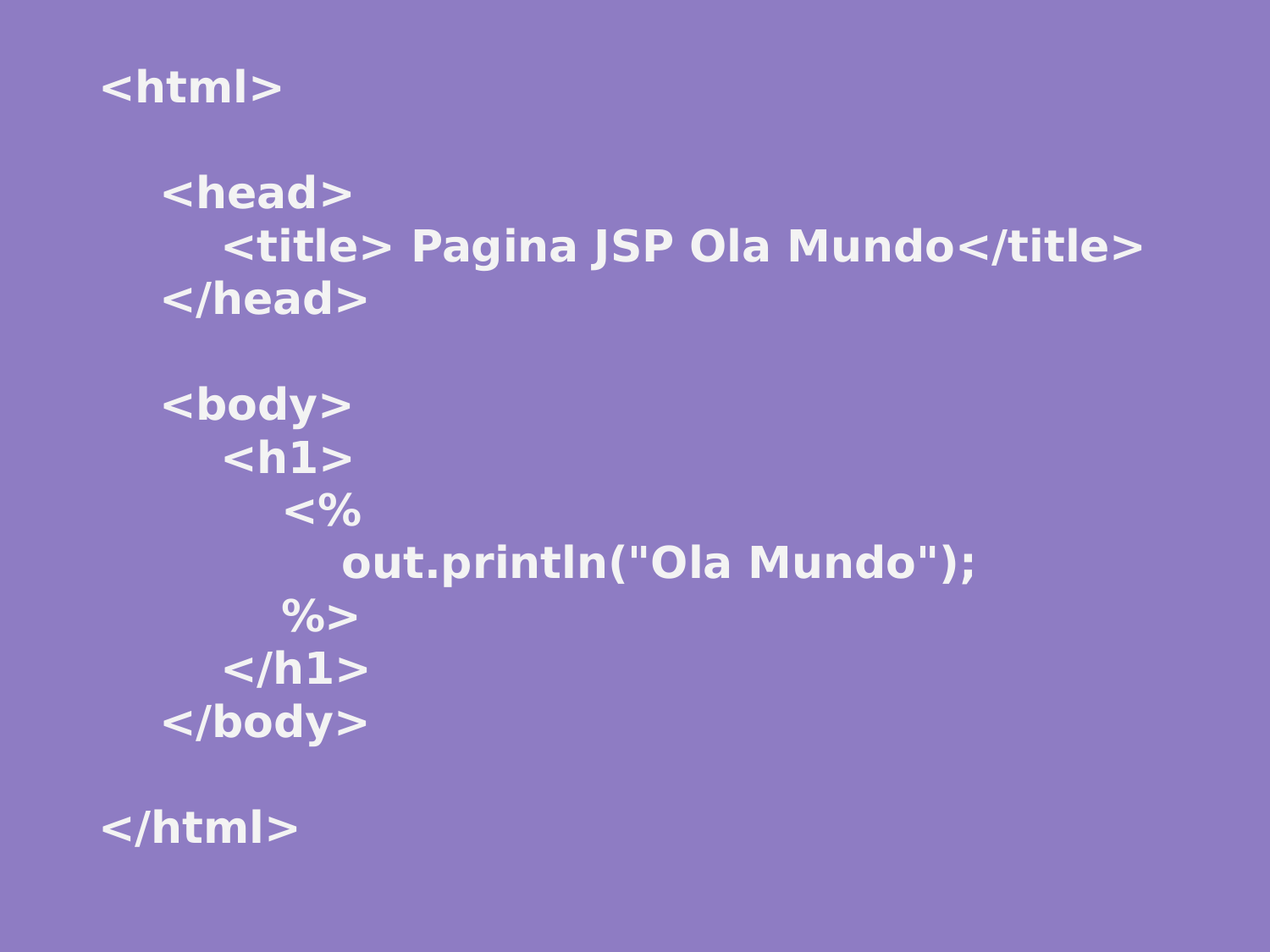

<html>

    <head>
        <title> Pagina JSP Ola Mundo</title>
    </head>

    <body>
        <h1>
            <%
                out.println("Ola Mundo");
            %>
        </h1>
    </body>

</html>